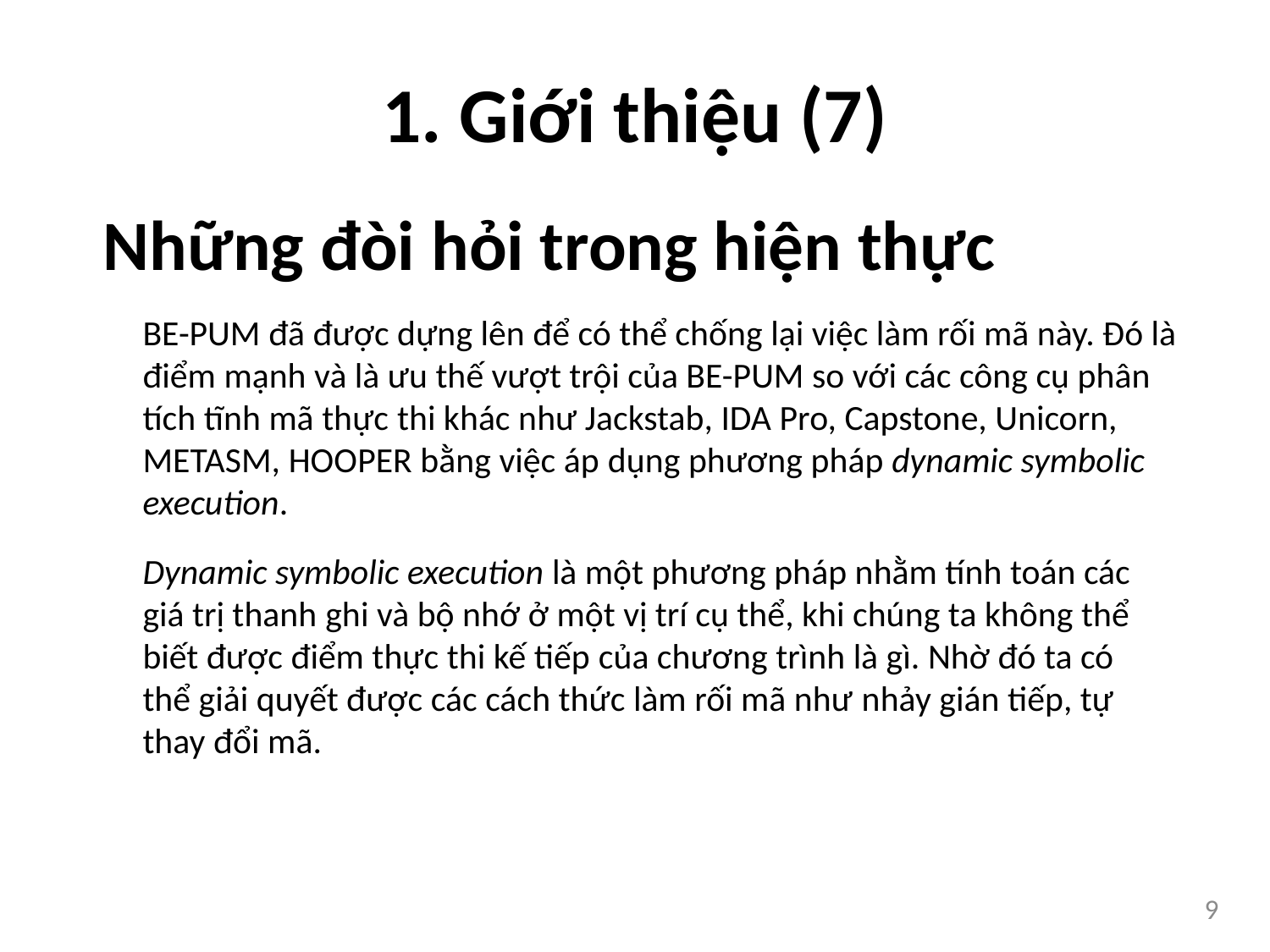

1. Giới thiệu (7)
Những đòi hỏi trong hiện thực
BE-PUM đã được dựng lên để có thể chống lại việc làm rối mã này. Đó là điểm mạnh và là ưu thế vượt trội của BE-PUM so với các công cụ phân tích tĩnh mã thực thi khác như Jackstab, IDA Pro, Capstone, Unicorn, METASM, HOOPER bằng việc áp dụng phương pháp dynamic symbolic execution.
Dynamic symbolic execution là một phương pháp nhằm tính toán các giá trị thanh ghi và bộ nhớ ở một vị trí cụ thể, khi chúng ta không thể biết được điểm thực thi kế tiếp của chương trình là gì. Nhờ đó ta có thể giải quyết được các cách thức làm rối mã như nhảy gián tiếp, tự thay đổi mã.
9